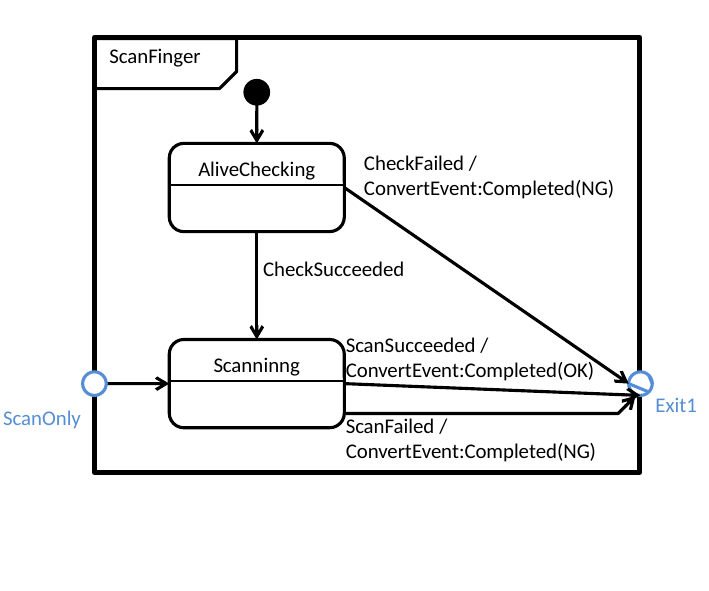

ScanFinger

CheckFailed / ConvertEvent:Completed(NG)
AliveChecking
CheckSucceeded
ScanSucceeded / ConvertEvent:Completed(OK)
Scanninng

Exit1

ScanOnly
ScanFailed / ConvertEvent:Completed(NG)